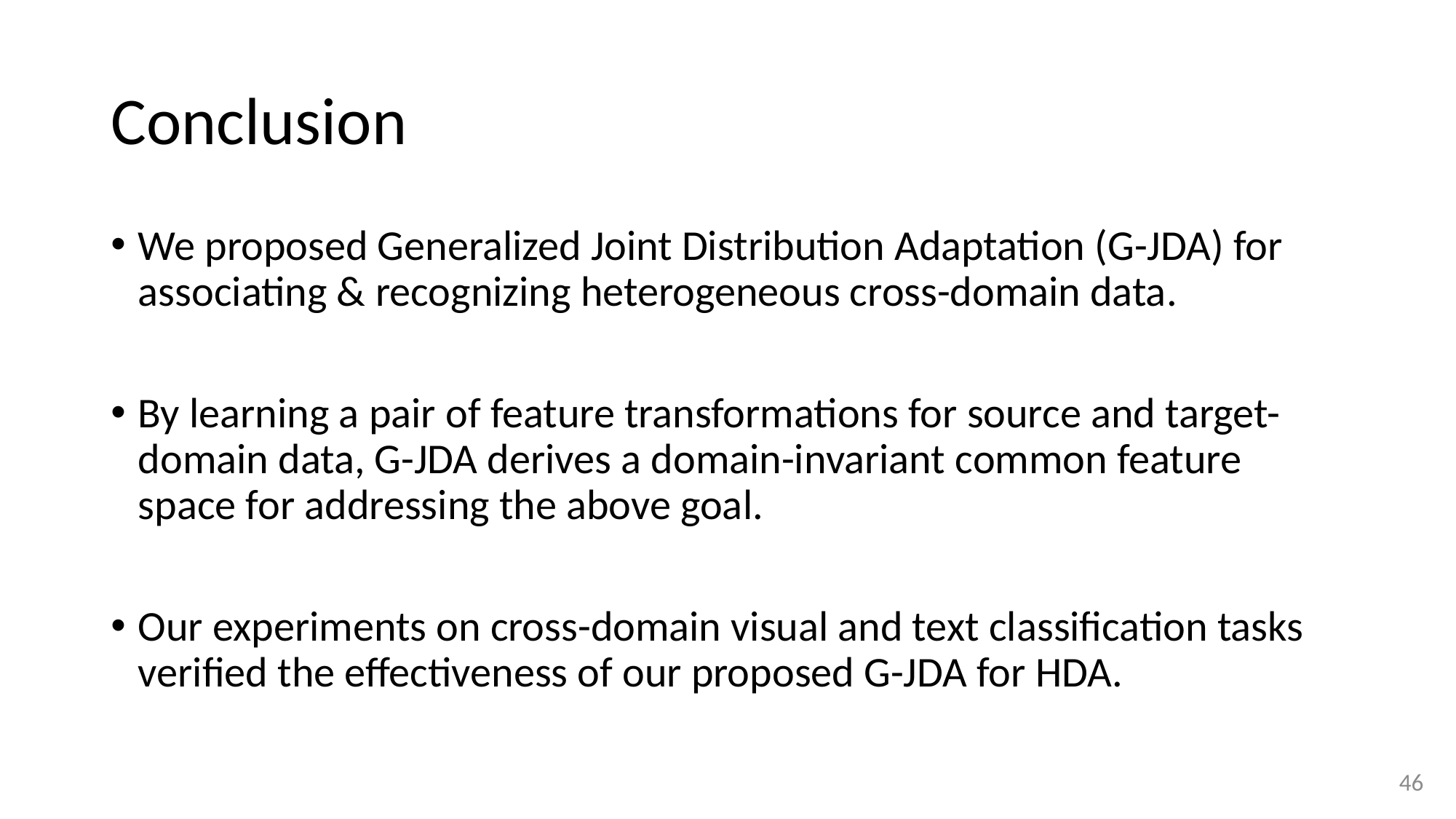

# Conclusion
We proposed Generalized Joint Distribution Adaptation (G-JDA) for associating & recognizing heterogeneous cross-domain data.

By learning a pair of feature transformations for source and target-domain data, G-JDA derives a domain-invariant common feature space for addressing the above goal.

Our experiments on cross-domain visual and text classification tasks verified the effectiveness of our proposed G-JDA for HDA.
46